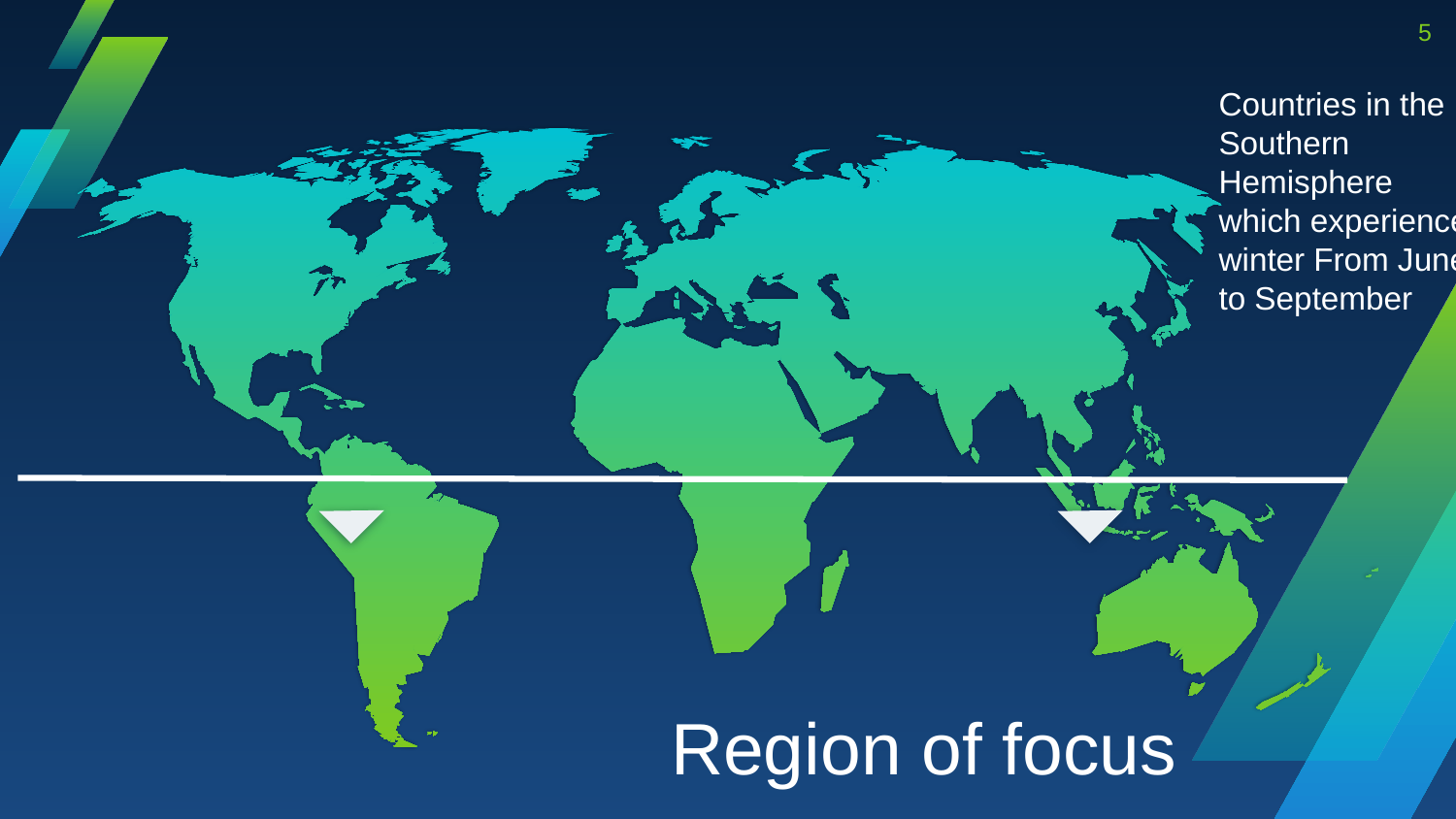

5
Countries in the Southern Hemisphere which experience winter From June to September

Region of focus